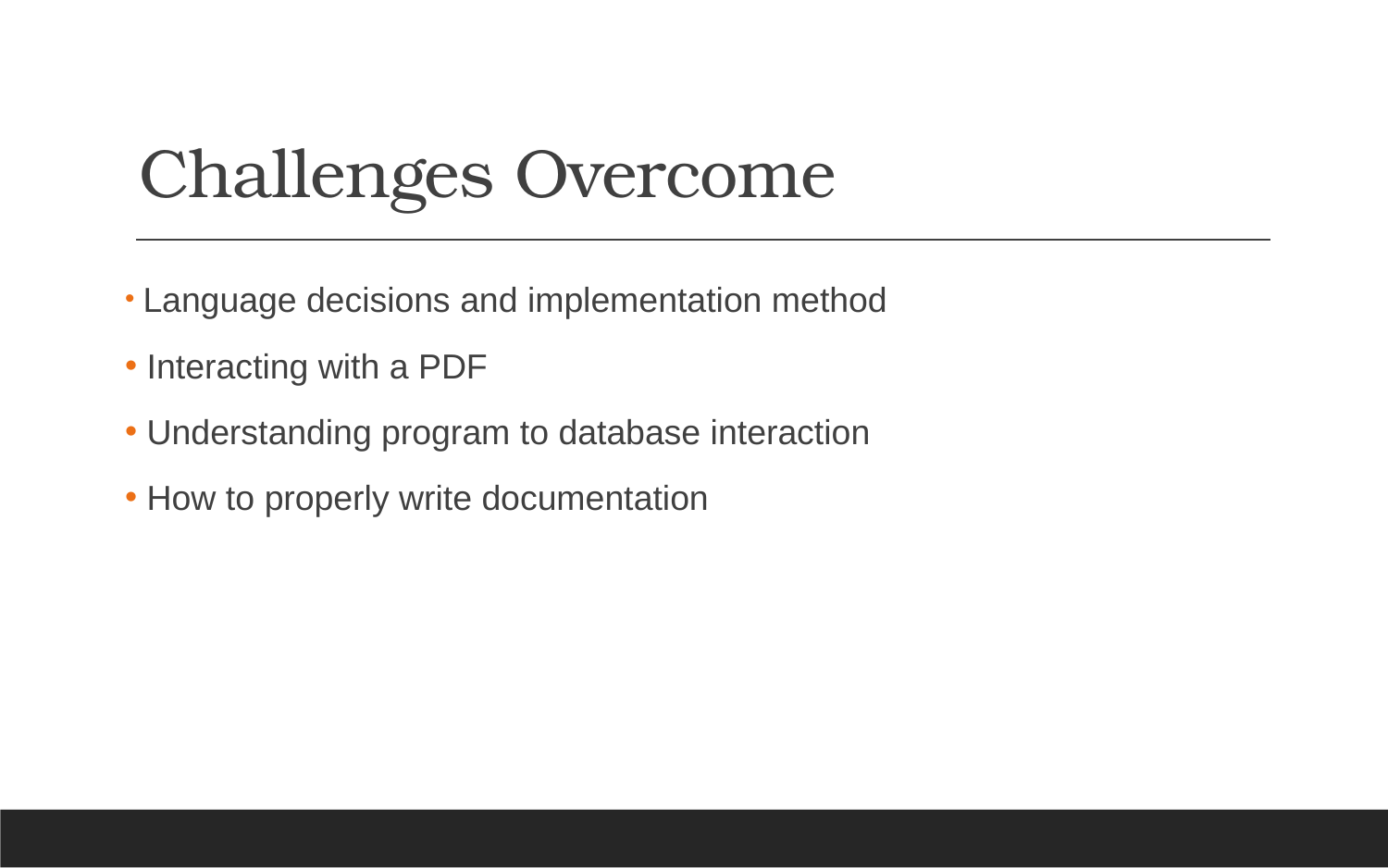

# Challenges Overcome
 Language decisions and implementation method
 Interacting with a PDF
 Understanding program to database interaction
 How to properly write documentation